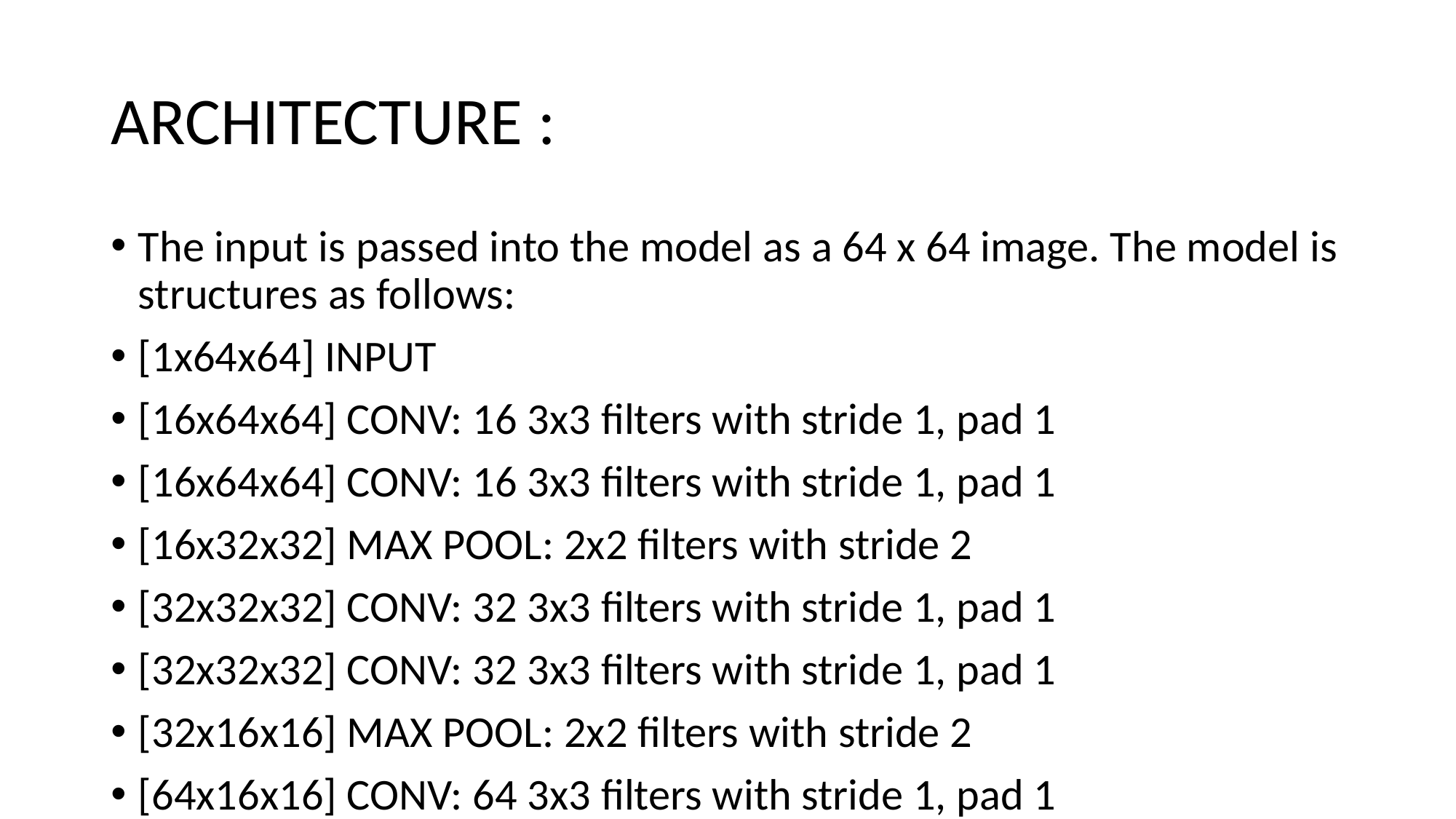

# ARCHITECTURE :
The input is passed into the model as a 64 x 64 image. The model is structures as follows:
[1x64x64] INPUT
[16x64x64] CONV: 16 3x3 filters with stride 1, pad 1
[16x64x64] CONV: 16 3x3 filters with stride 1, pad 1
[16x32x32] MAX POOL: 2x2 filters with stride 2
[32x32x32] CONV: 32 3x3 filters with stride 1, pad 1
[32x32x32] CONV: 32 3x3 filters with stride 1, pad 1
[32x16x16] MAX POOL: 2x2 filters with stride 2
[64x16x16] CONV: 64 3x3 filters with stride 1, pad 1